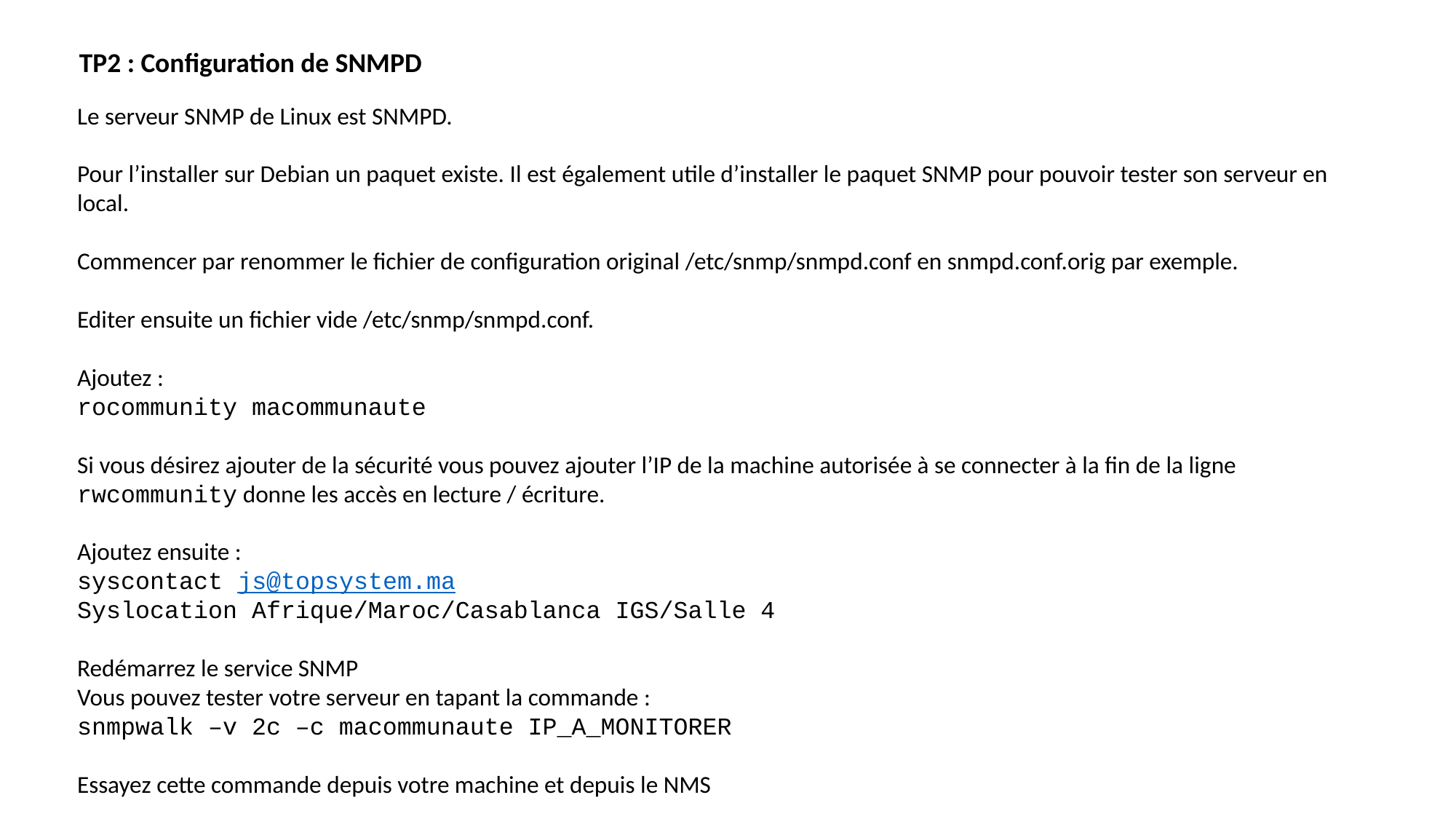

TP2 : Configuration de SNMPD
Le serveur SNMP de Linux est SNMPD.

Pour l’installer sur Debian un paquet existe. Il est également utile d’installer le paquet SNMP pour pouvoir tester son serveur en local.

Commencer par renommer le fichier de configuration original /etc/snmp/snmpd.conf en snmpd.conf.orig par exemple.

Editer ensuite un fichier vide /etc/snmp/snmpd.conf.

Ajoutez :
rocommunity macommunaute

Si vous désirez ajouter de la sécurité vous pouvez ajouter l’IP de la machine autorisée à se connecter à la fin de la ligne
rwcommunity donne les accès en lecture / écriture.

Ajoutez ensuite :
syscontact js@topsystem.ma
Syslocation Afrique/Maroc/Casablanca IGS/Salle 4

Redémarrez le service SNMP
Vous pouvez tester votre serveur en tapant la commande :
snmpwalk –v 2c –c macommunaute IP_A_MONITORER

Essayez cette commande depuis votre machine et depuis le NMS